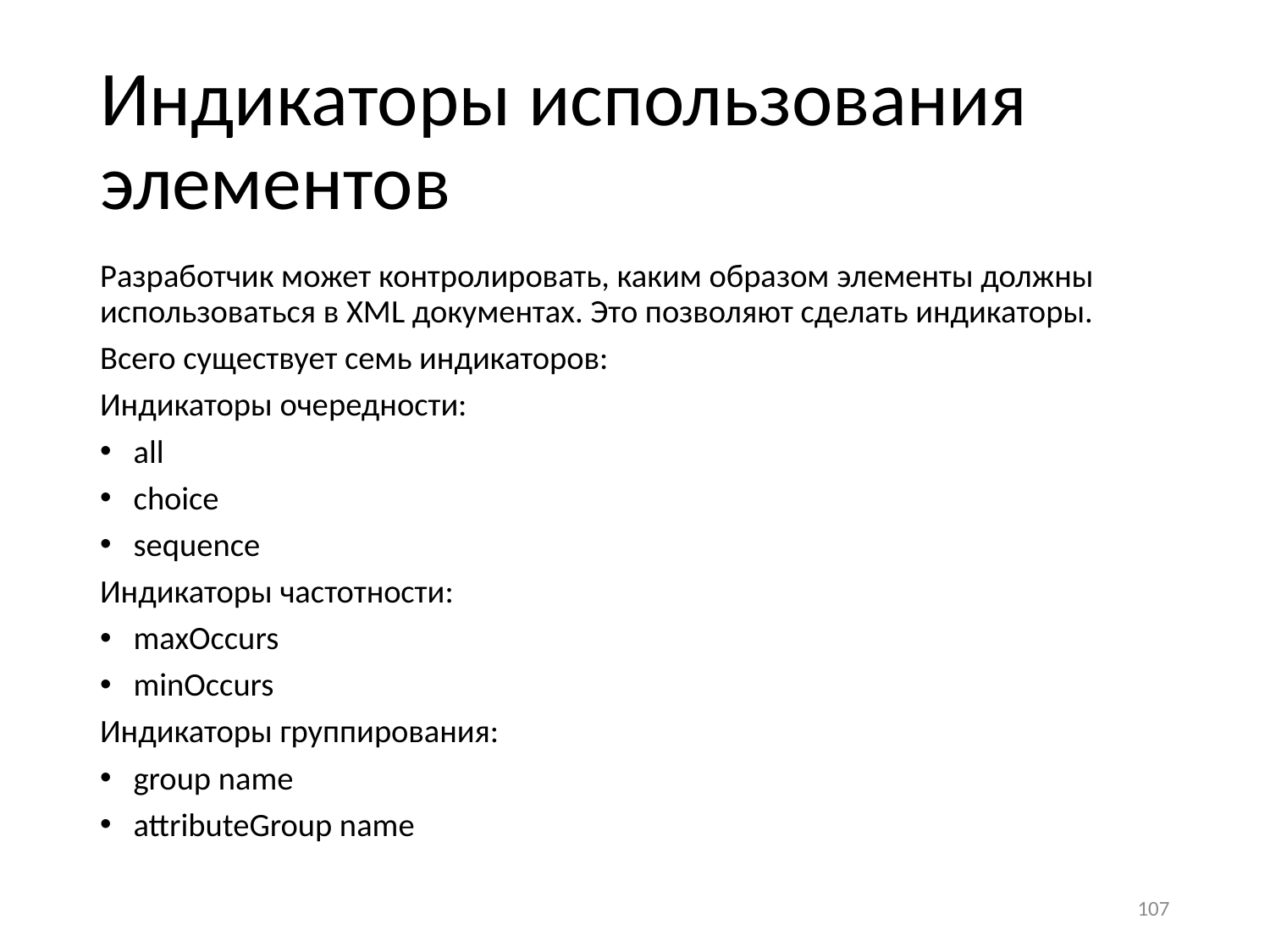

# Индикаторы использования элементов
Разработчик может контролировать, каким образом элементы должны использоваться в XML документах. Это позволяют сделать индикаторы.
Всего существует семь индикаторов:
Индикаторы очередности:
all
choice
sequence
Индикаторы частотности:
maxOccurs
minOccurs
Индикаторы группирования:
group name
attributeGroup name

107